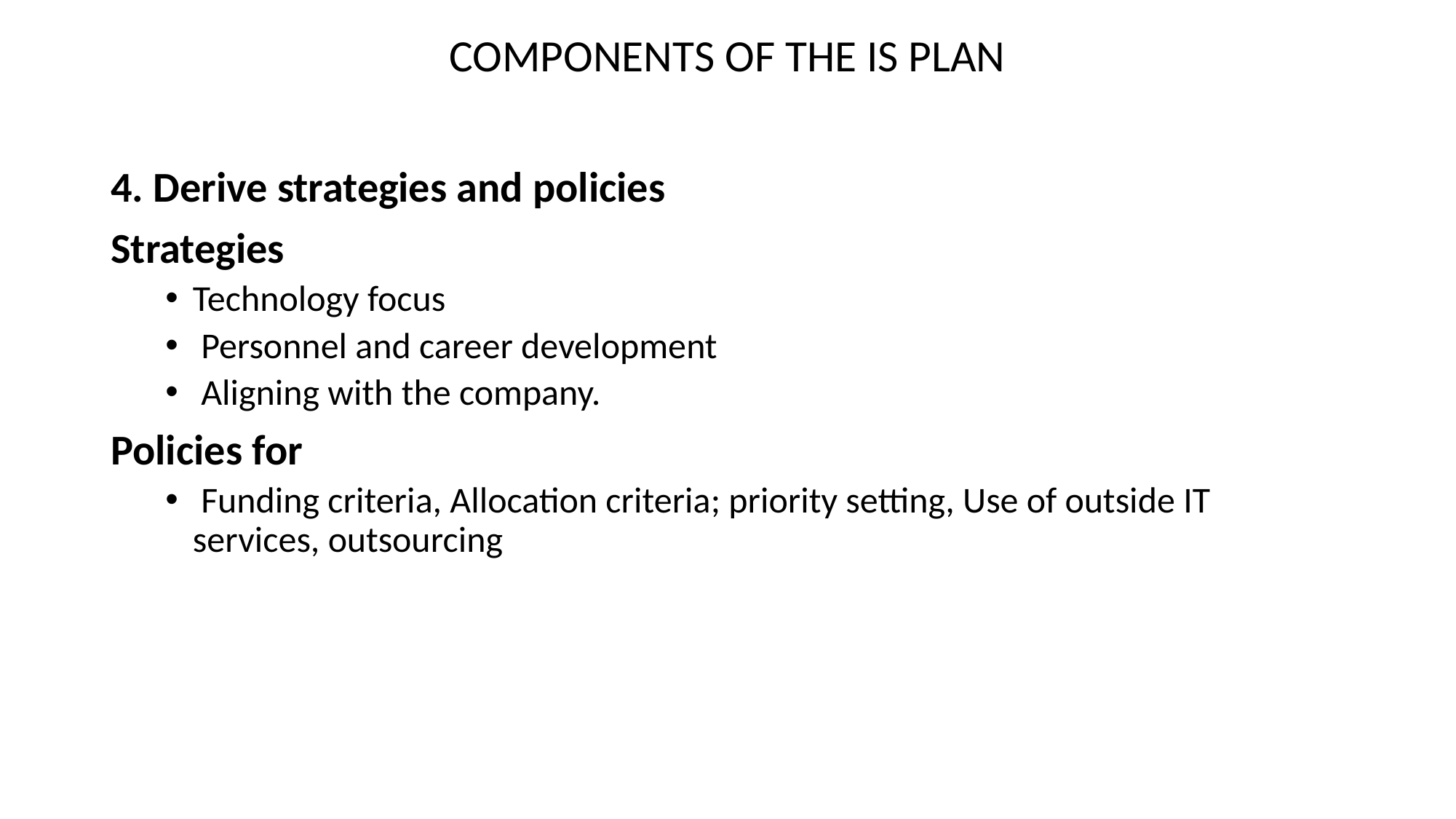

# COMPONENTS OF THE IS PLAN
4. Derive strategies and policies
Strategies
Technology focus
 Personnel and career development
 Aligning with the company.
Policies for
 Funding criteria, Allocation criteria; priority setting, Use of outside IT services, outsourcing